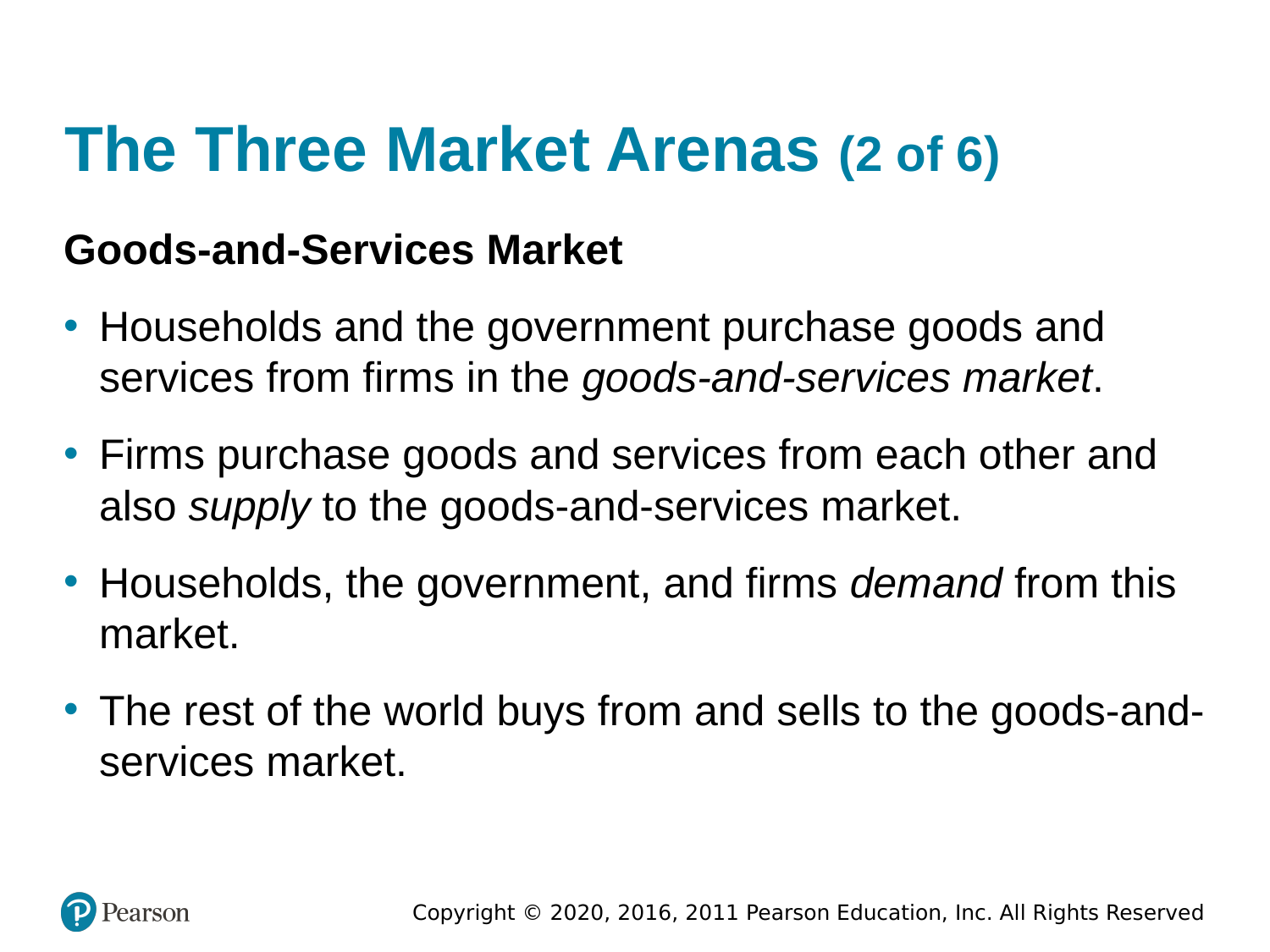

# The Three Market Arenas (2 of 6)
Goods-and-Services Market
Households and the government purchase goods and services from firms in the goods-and-services market.
Firms purchase goods and services from each other and also supply to the goods-and-services market.
Households, the government, and firms demand from this market.
The rest of the world buys from and sells to the goods-and-services market.